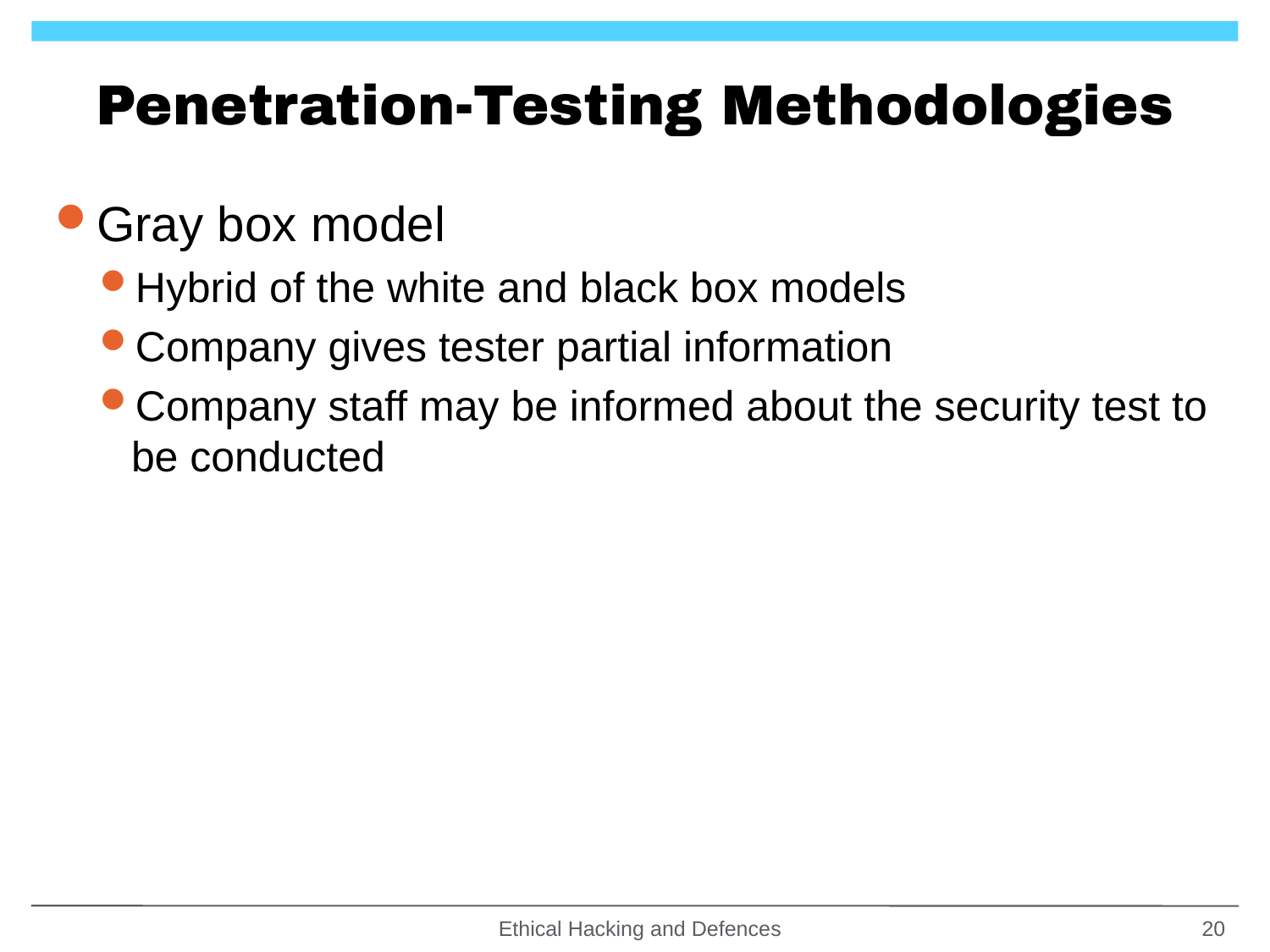

# Penetration-Testing Methodologies
Gray box model
Hybrid of the white and black box models
Company gives tester partial information
Company staff may be informed about the security test to be conducted

Ethical Hacking and Defences
20